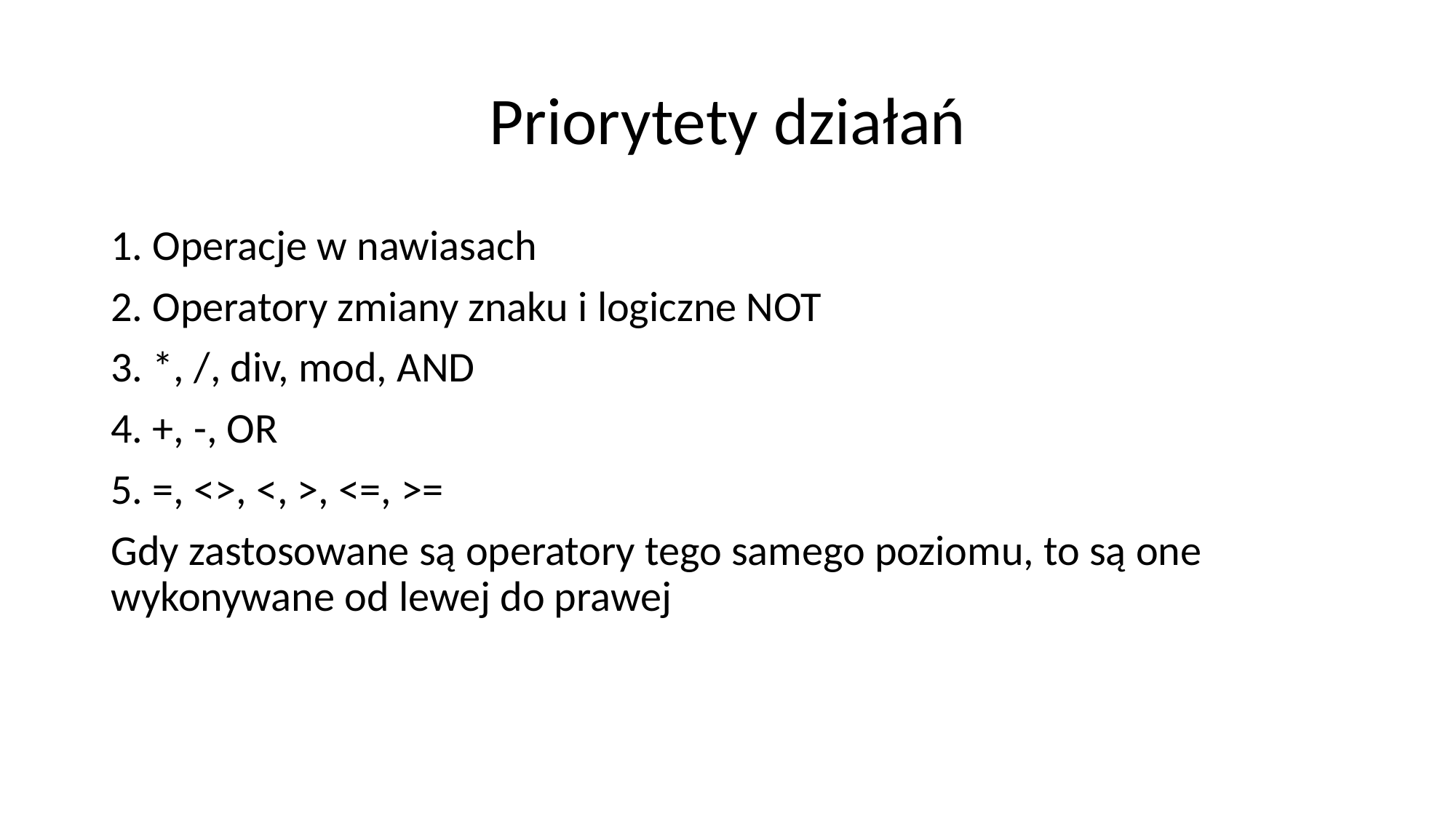

# Priorytety działań
1. Operacje w nawiasach
2. Operatory zmiany znaku i logiczne NOT
3. *, /, div, mod, AND
4. +, -, OR
5. =, <>, <, >, <=, >=
Gdy zastosowane są operatory tego samego poziomu, to są one wykonywane od lewej do prawej